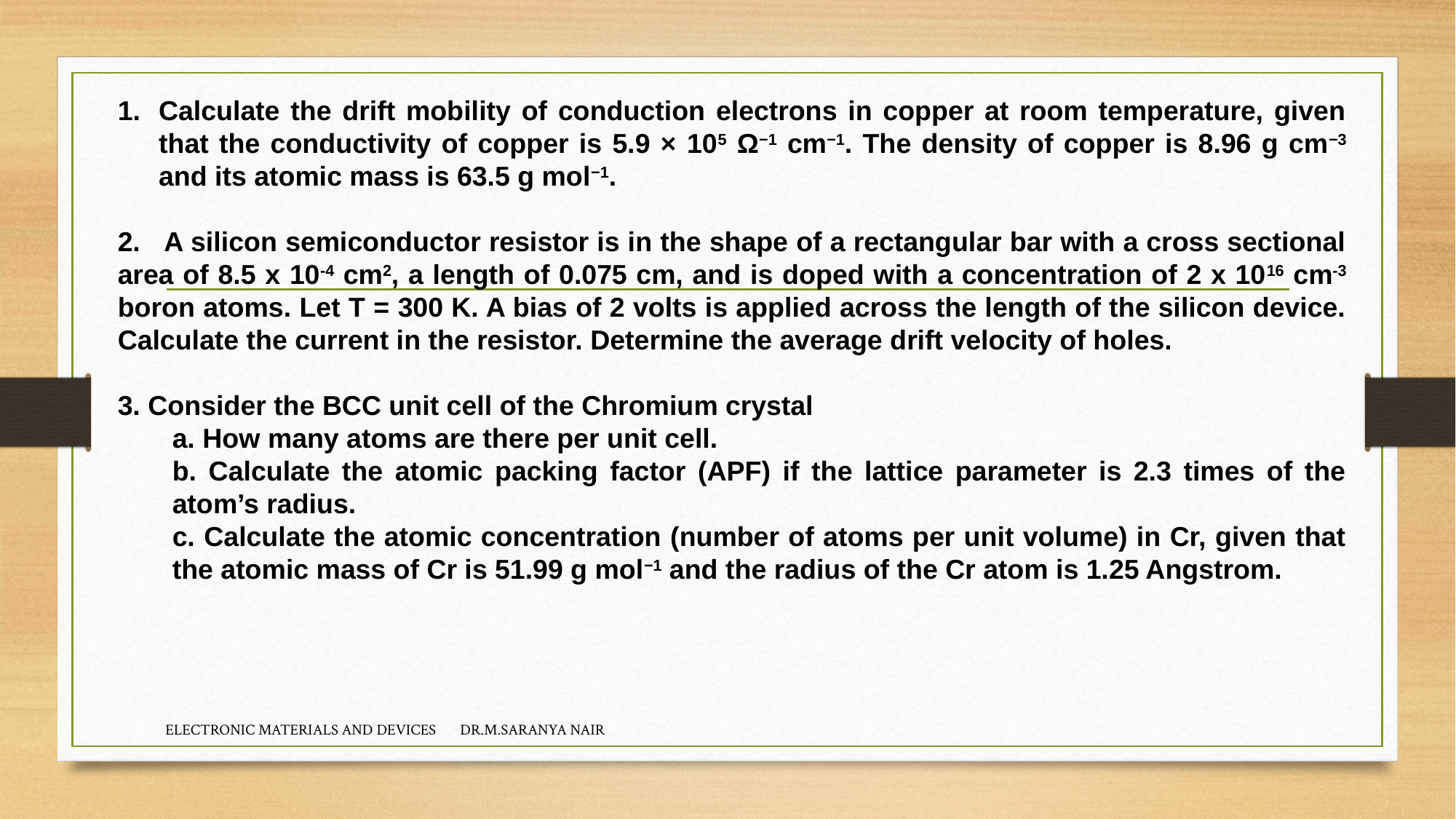

Calculate the drift mobility of conduction electrons in copper at room temperature, given that the conductivity of copper is 5.9 × 105 Ω−1 cm−1. The density of copper is 8.96 g cm−3 and its atomic mass is 63.5 g mol−1.

2.   A silicon semiconductor resistor is in the shape of a rectangular bar with a cross sectional area of 8.5 x 10-4 cm2, a length of 0.075 cm, and is doped with a concentration of 2 x 1016 cm-3 boron atoms. Let T = 300 K. A bias of 2 volts is applied across the length of the silicon device. Calculate the current in the resistor. Determine the average drift velocity of holes.

3. Consider the BCC unit cell of the Chromium crystal
a. How many atoms are there per unit cell.
b. Calculate the atomic packing factor (APF) if the lattice parameter is 2.3 times of the atom’s radius.
c. Calculate the atomic concentration (number of atoms per unit volume) in Cr, given that the atomic mass of Cr is 51.99 g mol−1 and the radius of the Cr atom is 1.25 Angstrom.

ELECTRONIC MATERIALS AND DEVICES       DR.M.SARANYA NAIR